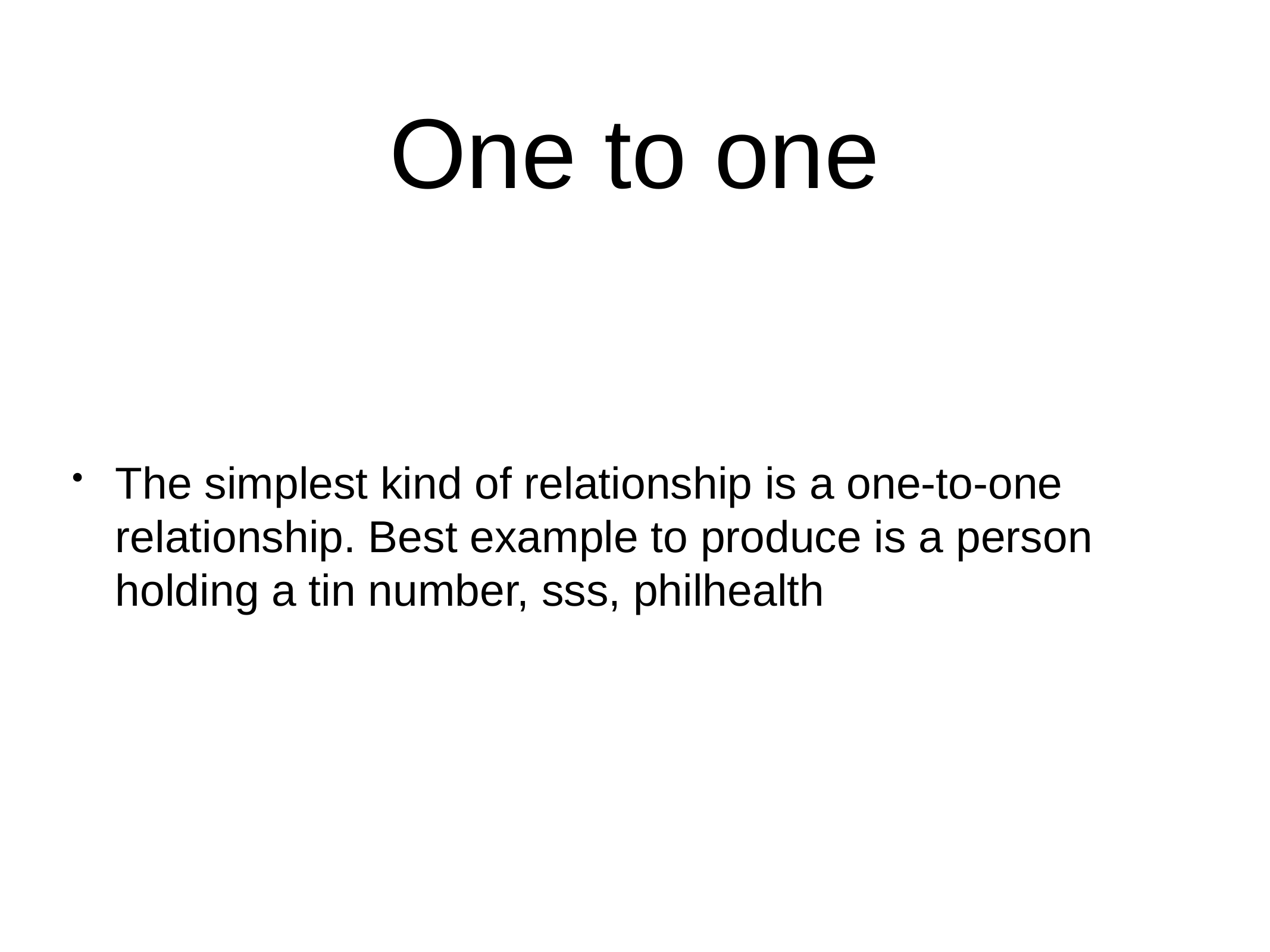

# One to one
The simplest kind of relationship is a one-to-one relationship. Best example to produce is a person holding a tin number, sss, philhealth